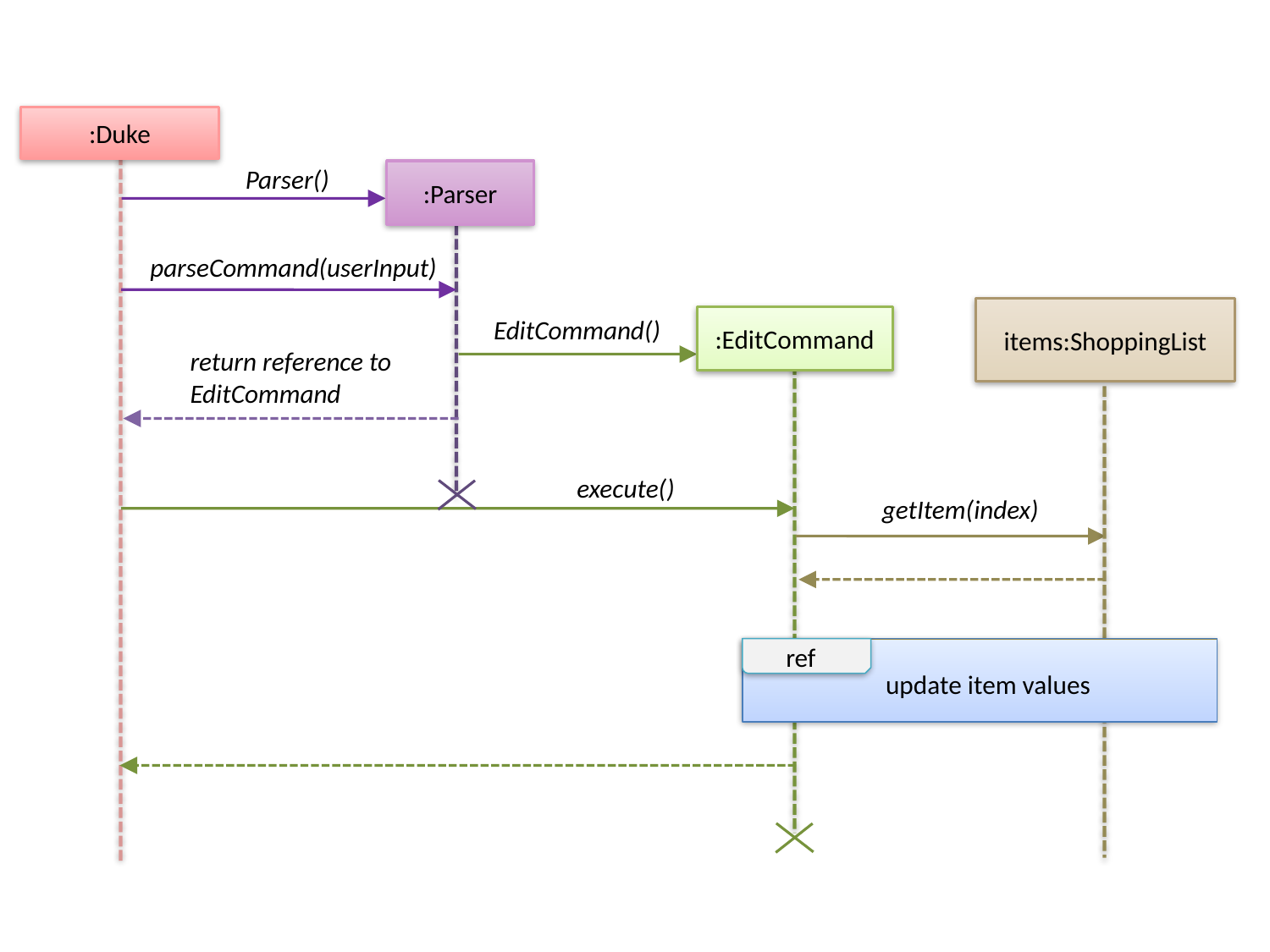

:Duke

Parser()

parseCommand(userInput)

EditCommand()
:EditCommand

return reference to EditCommand

execute()
getItem(index)

ref

update item values

:Parser

items:ShoppingList